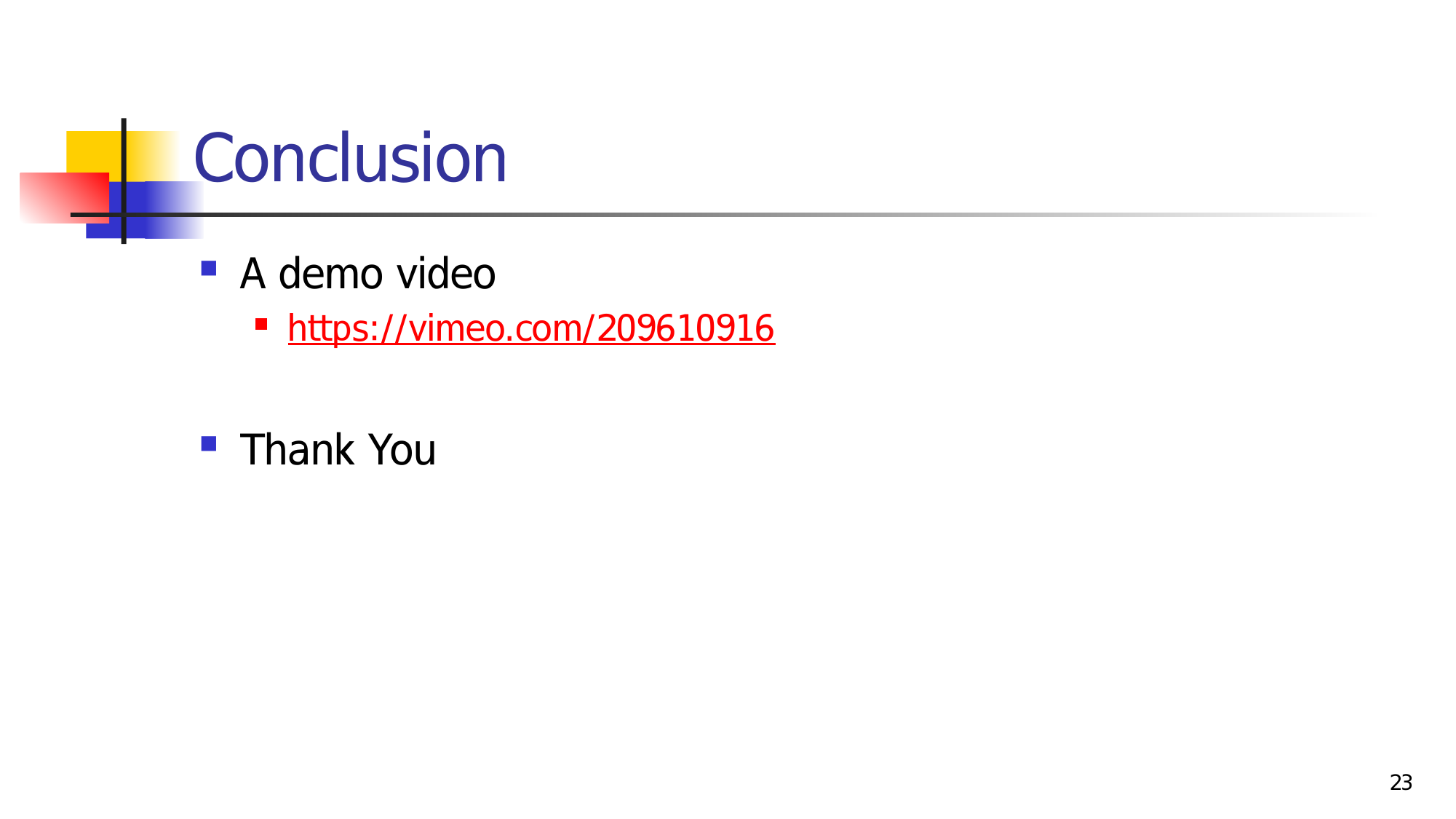

# Conclusion
A demo video
https://vimeo.com/209610916

Thank You
23